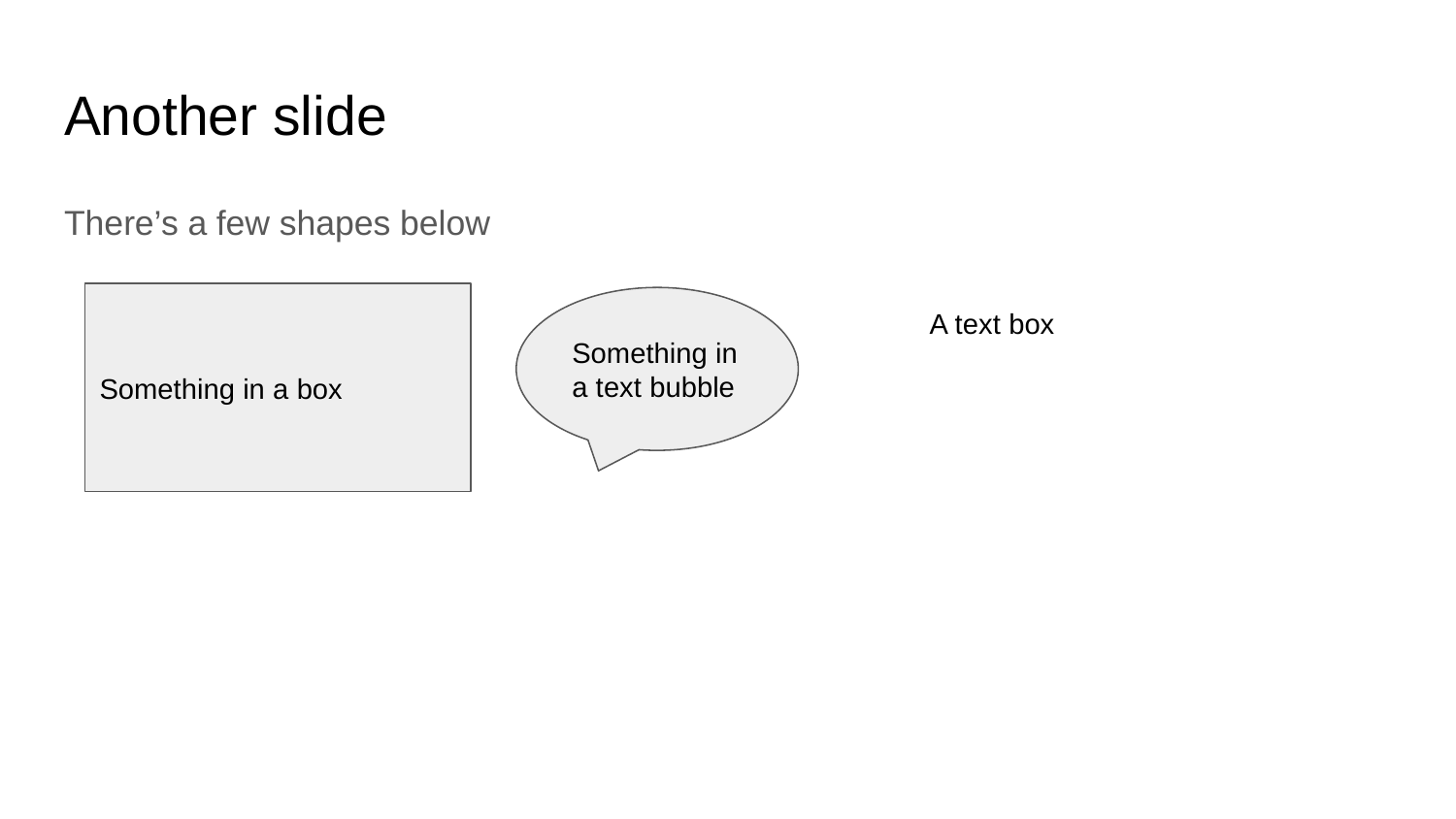

# Another slide
There’s a few shapes below
Something in a box
Something in a text bubble
A text box